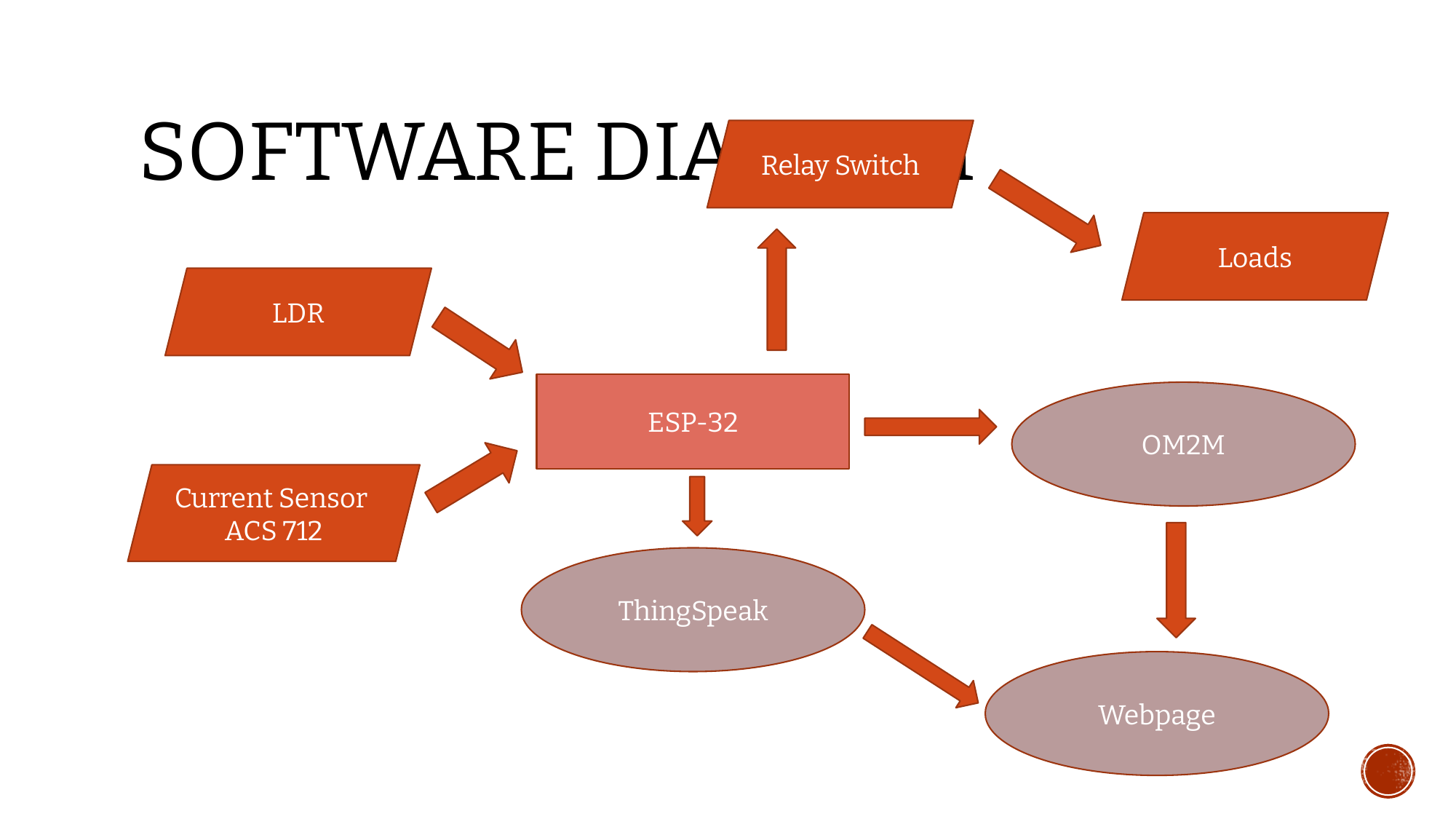

# Software Diagram
Relay Switch

Loads

LDR

ESP-32
OM2M

Current Sensor
ACS 712

ThingSpeak

Webpage